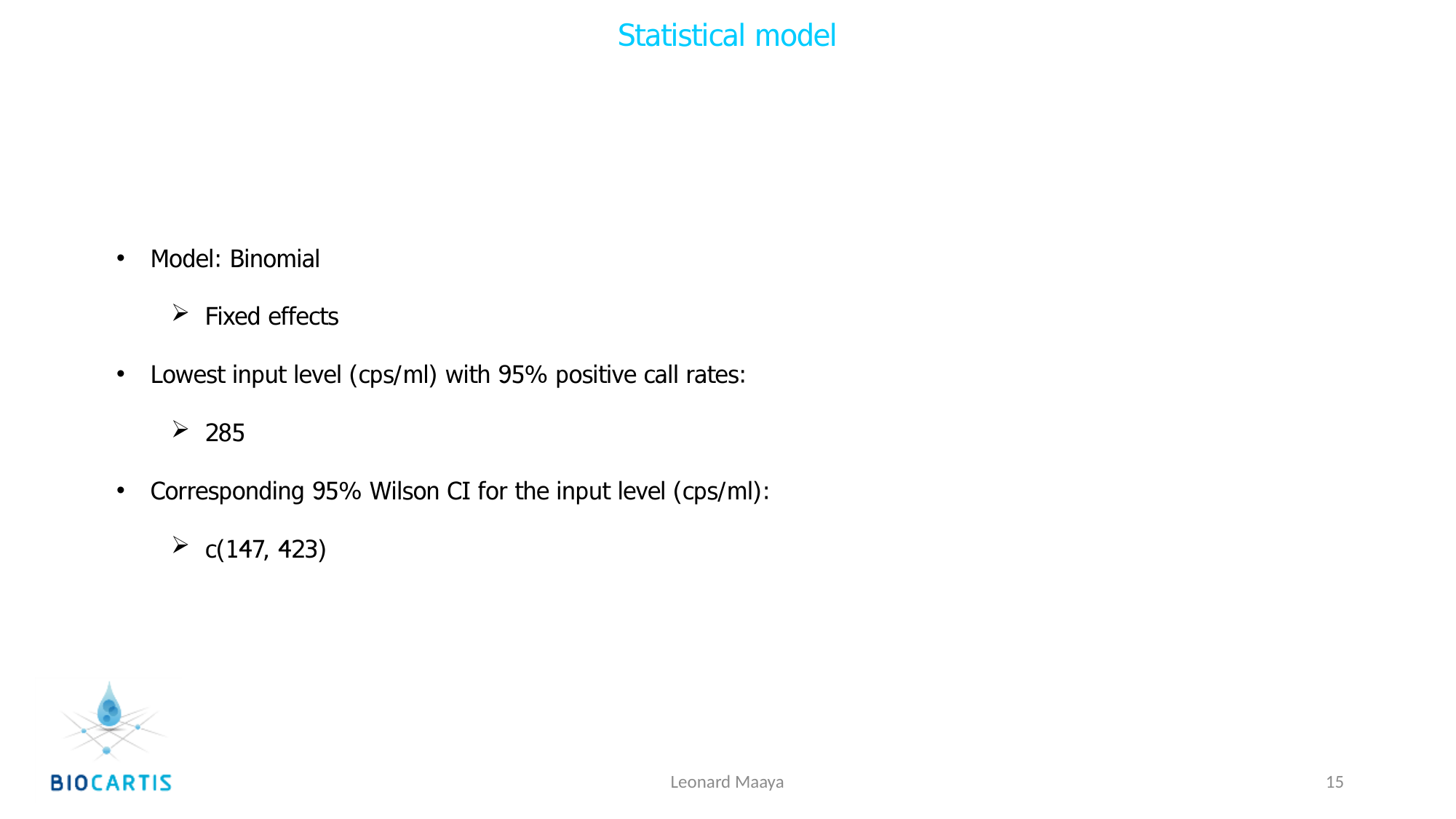

Statistical model
Model: Binomial

Fixed effects

Lowest input level (cps/ml) with 95% positive call rates:

285

Corresponding 95% Wilson CI for the input level (cps/ml):

c(147, 423)

Leonard Maaya
15